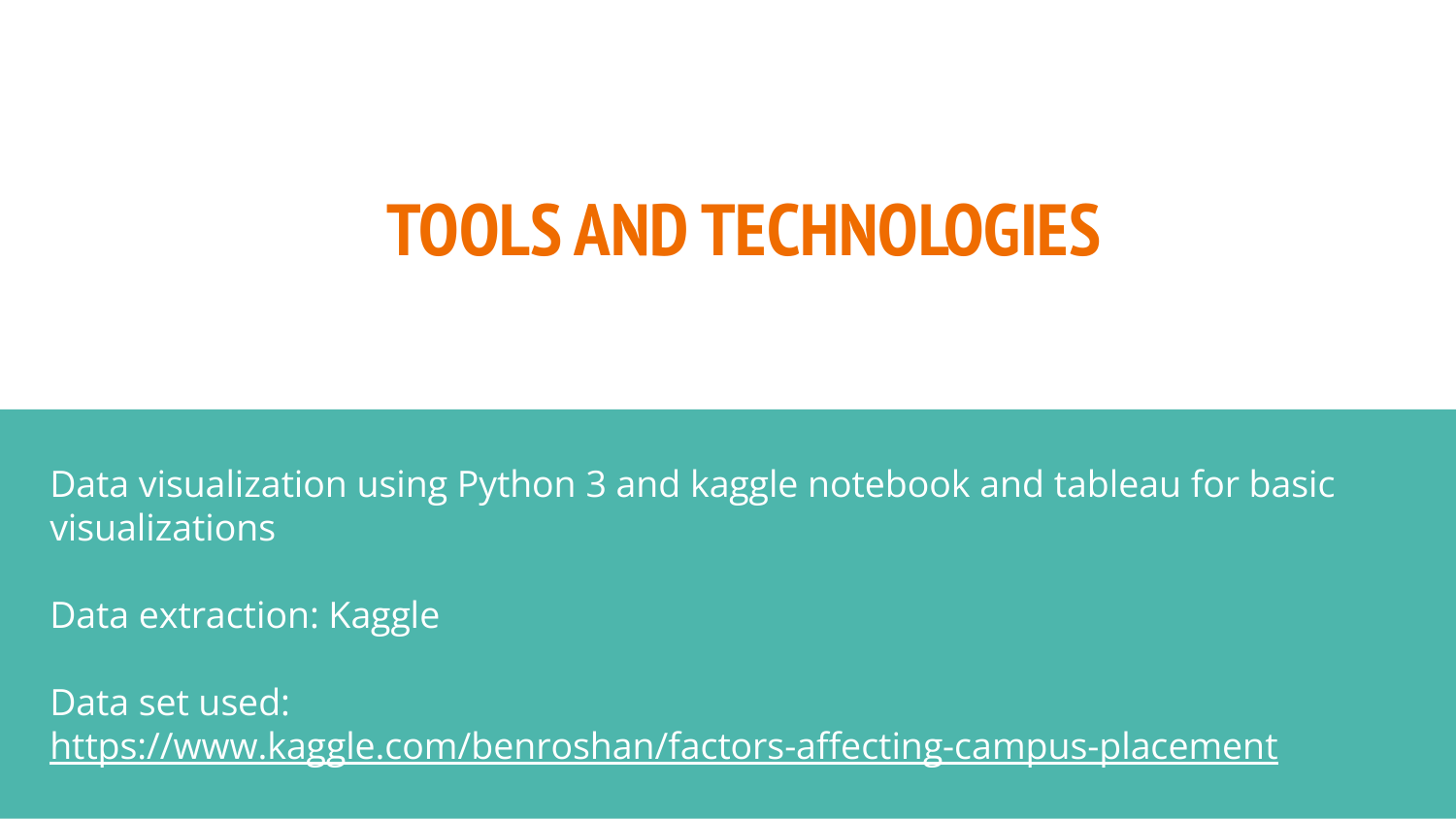

# TOOLS AND TECHNOLOGIES
Data visualization using Python 3 and kaggle notebook and tableau for basic visualizations

Data extraction: Kaggle

Data set used: https://www.kaggle.com/benroshan/factors-affecting-campus-placement